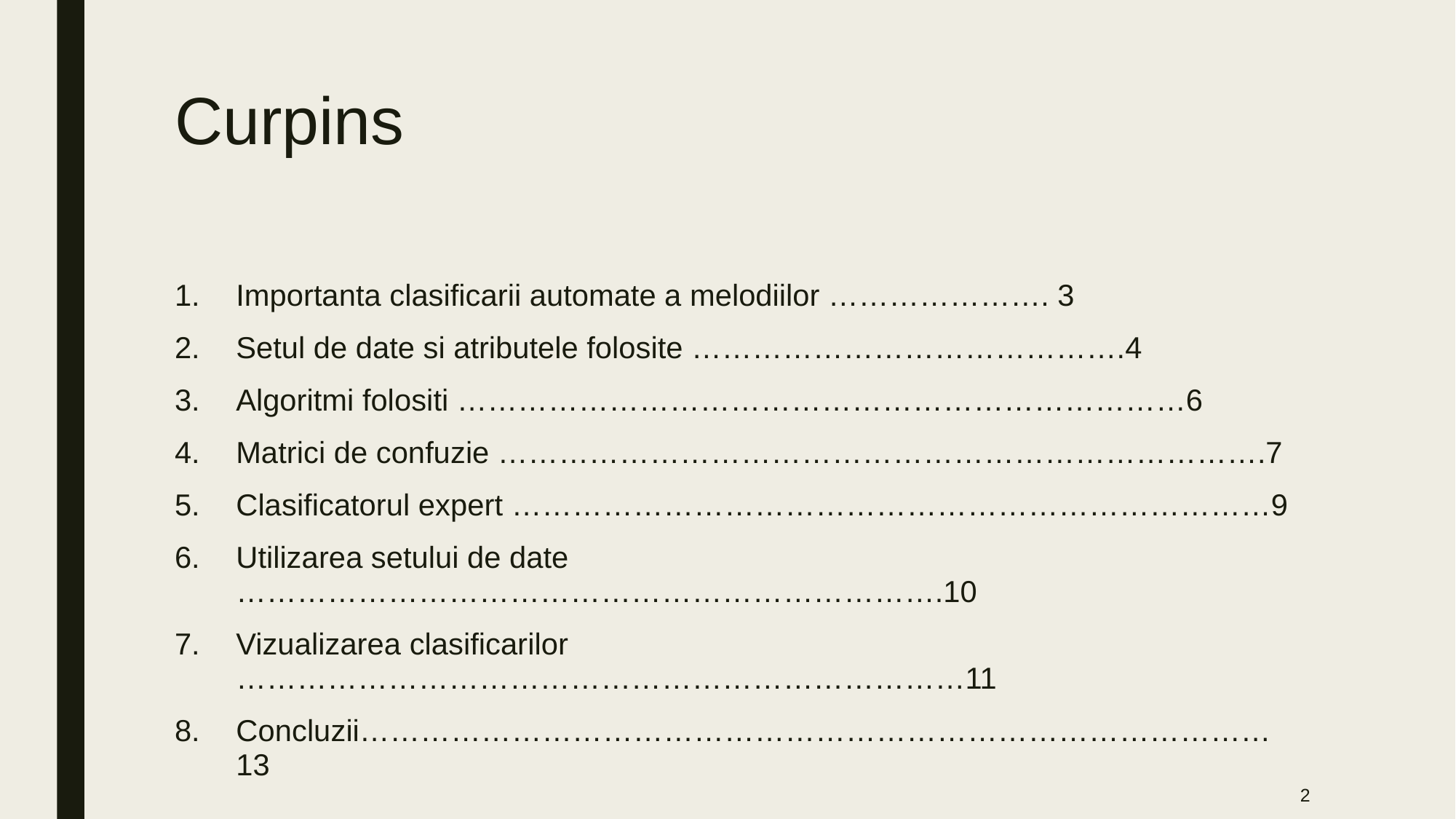

# Curpins
Importanta clasificarii automate a melodiilor …………………. 3
Setul de date si atributele folosite …………………………………….4
Algoritmi folositi ………………………………………………………………6
Matrici de confuzie ………………………………………………………………….7
Clasificatorul expert …………………………………………………………………9
Utilizarea setului de date …………………………………………………………….10
Vizualizarea clasificarilor ………………………………………………………………11
Concluzii………………………………………………………………………………13
2